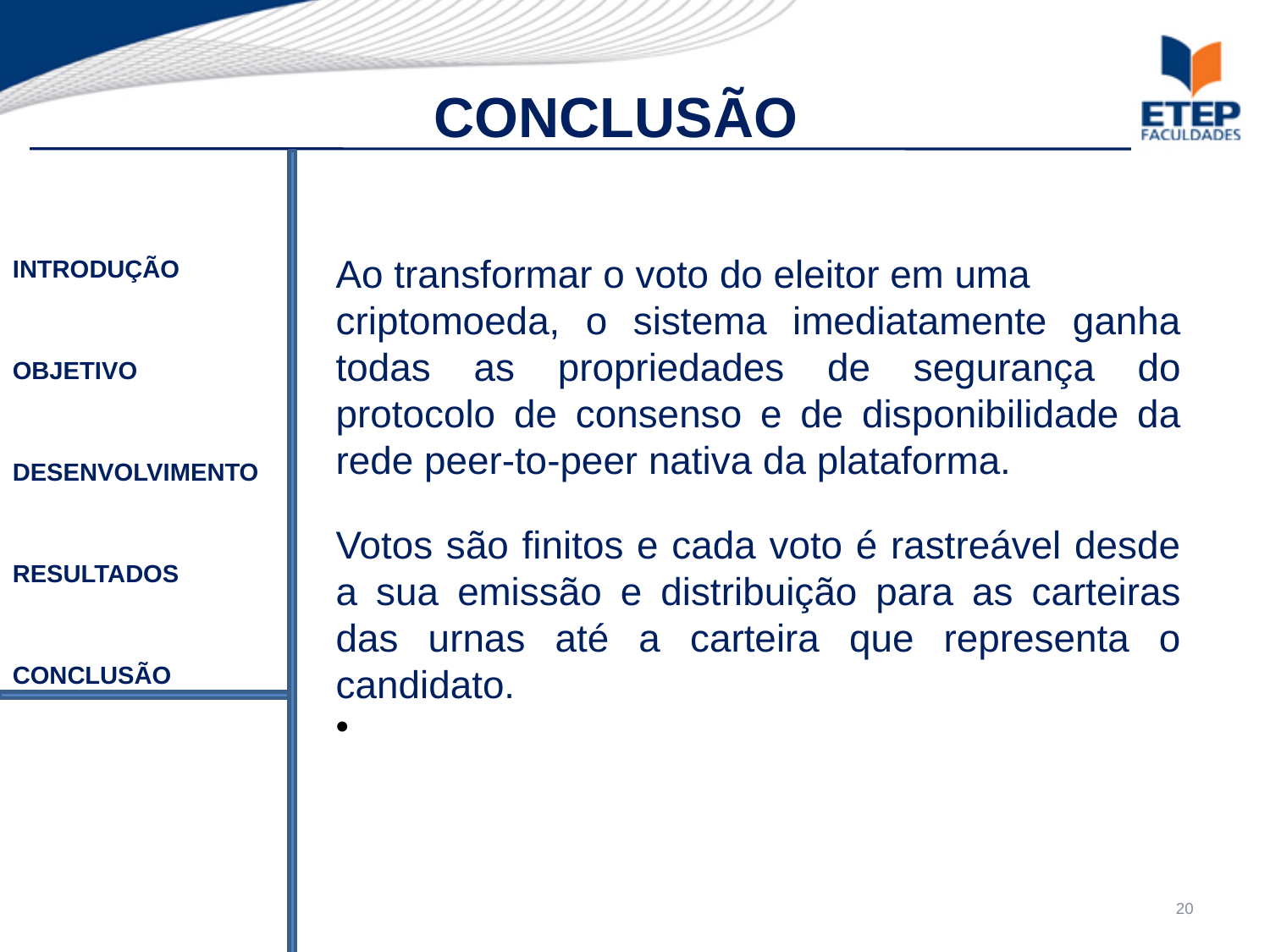

CONCLUSÃO

INTRODUÇÃO

OBJETIVO

DESENVOLVIMENTO

RESULTADOS

CONCLUSÃO
Ao transformar o voto do eleitor em uma
criptomoeda, o sistema imediatamente ganha todas as propriedades de segurança do protocolo de consenso e de disponibilidade da rede peer-to-peer nativa da plataforma.

Votos são finitos e cada voto é rastreável desde a sua emissão e distribuição para as carteiras das urnas até a carteira que representa o candidato.

20